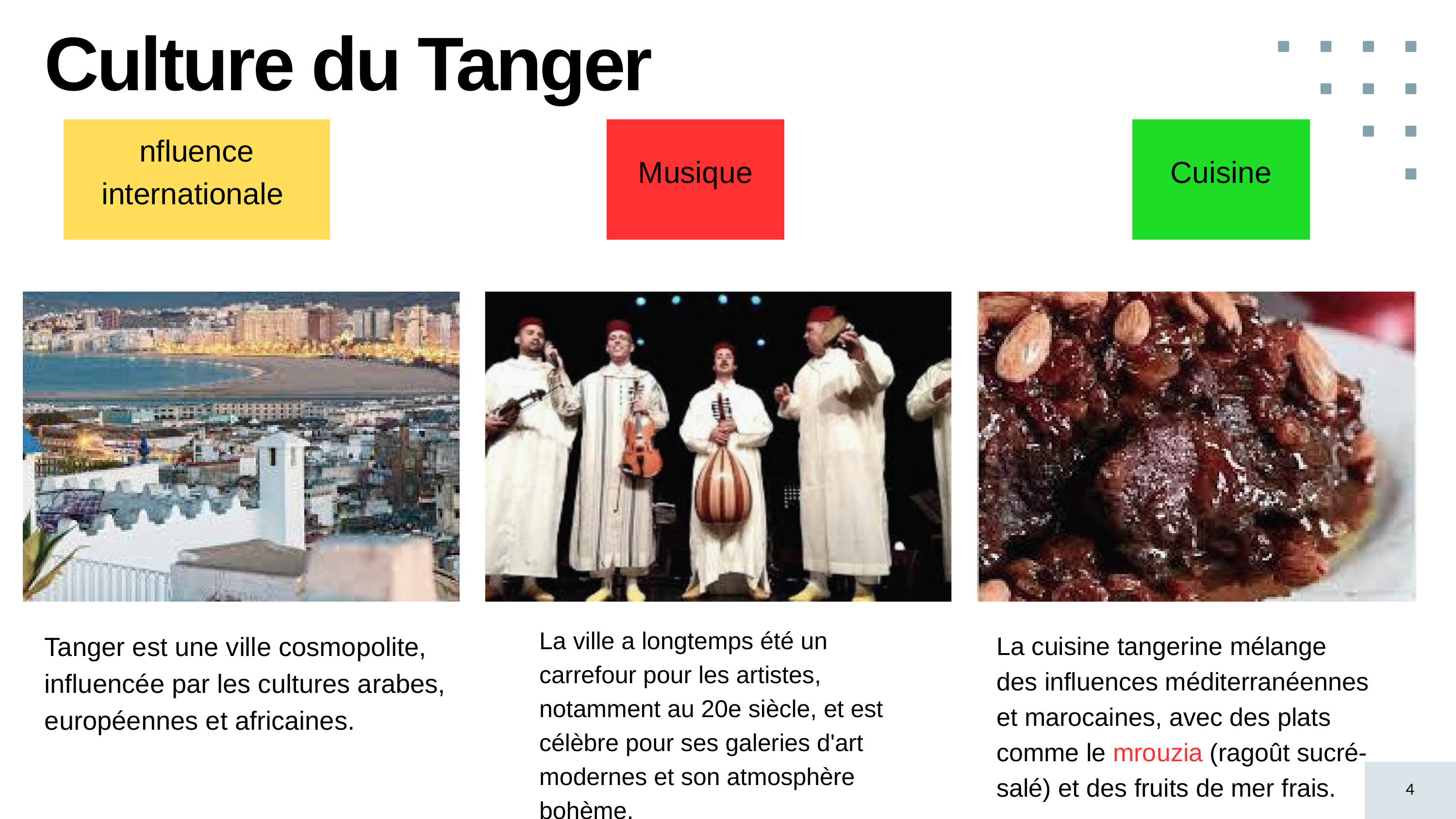

Culture du Tanger

nfluence internationale

Musique

Cuisine

La ville a longtemps été un carrefour pour les artistes, notamment au 20e siècle, et est célèbre pour ses galeries d'art modernes et son atmosphère bohème.
Tanger est une ville cosmopolite, influencée par les cultures arabes, européennes et africaines.

La cuisine tangerine mélange des influences méditerranéennes et marocaines, avec des plats comme le mrouzia (ragoût sucré-salé) et des fruits de mer frais.

4